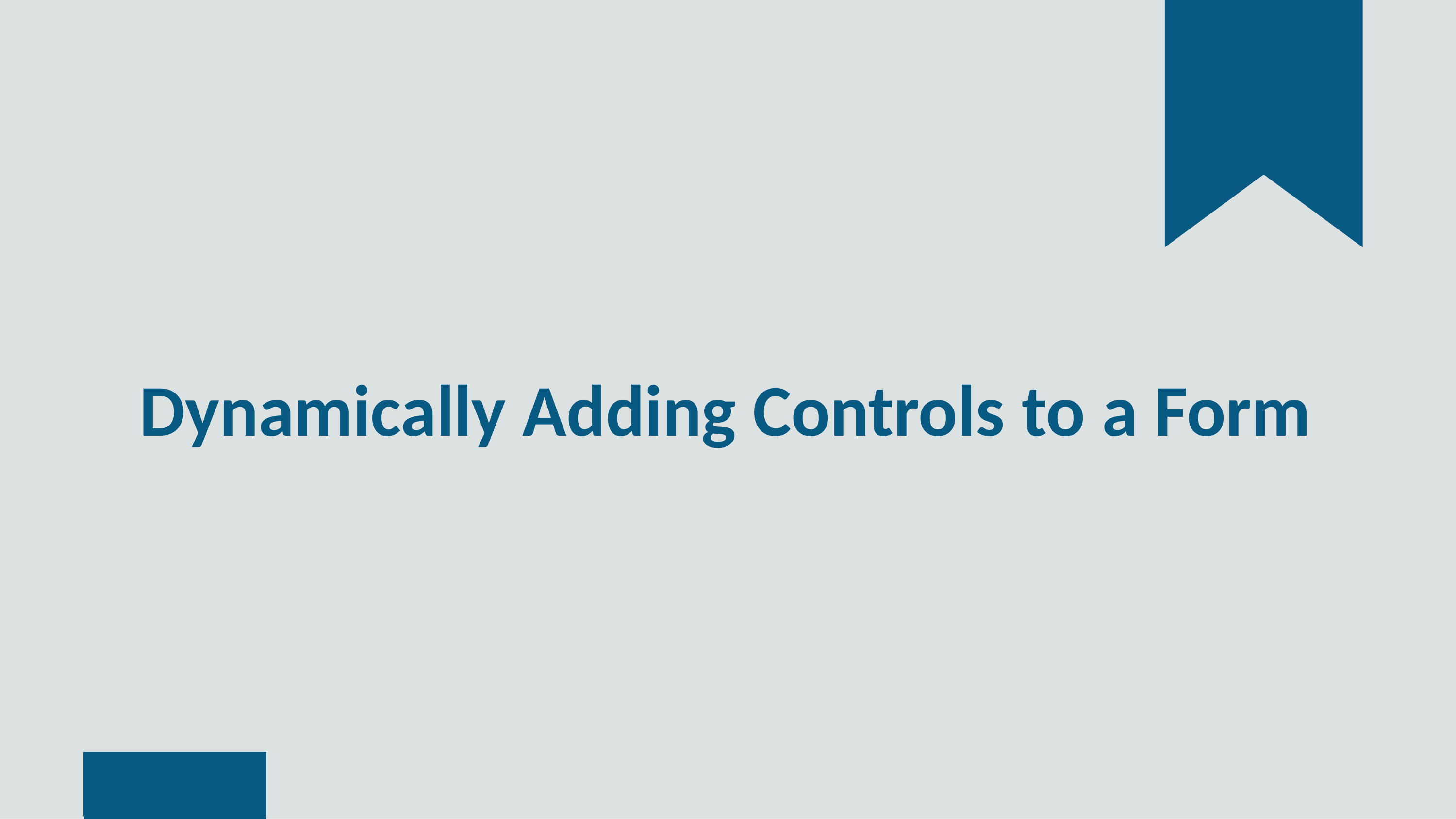

# Dynamically Adding Controls to a Form